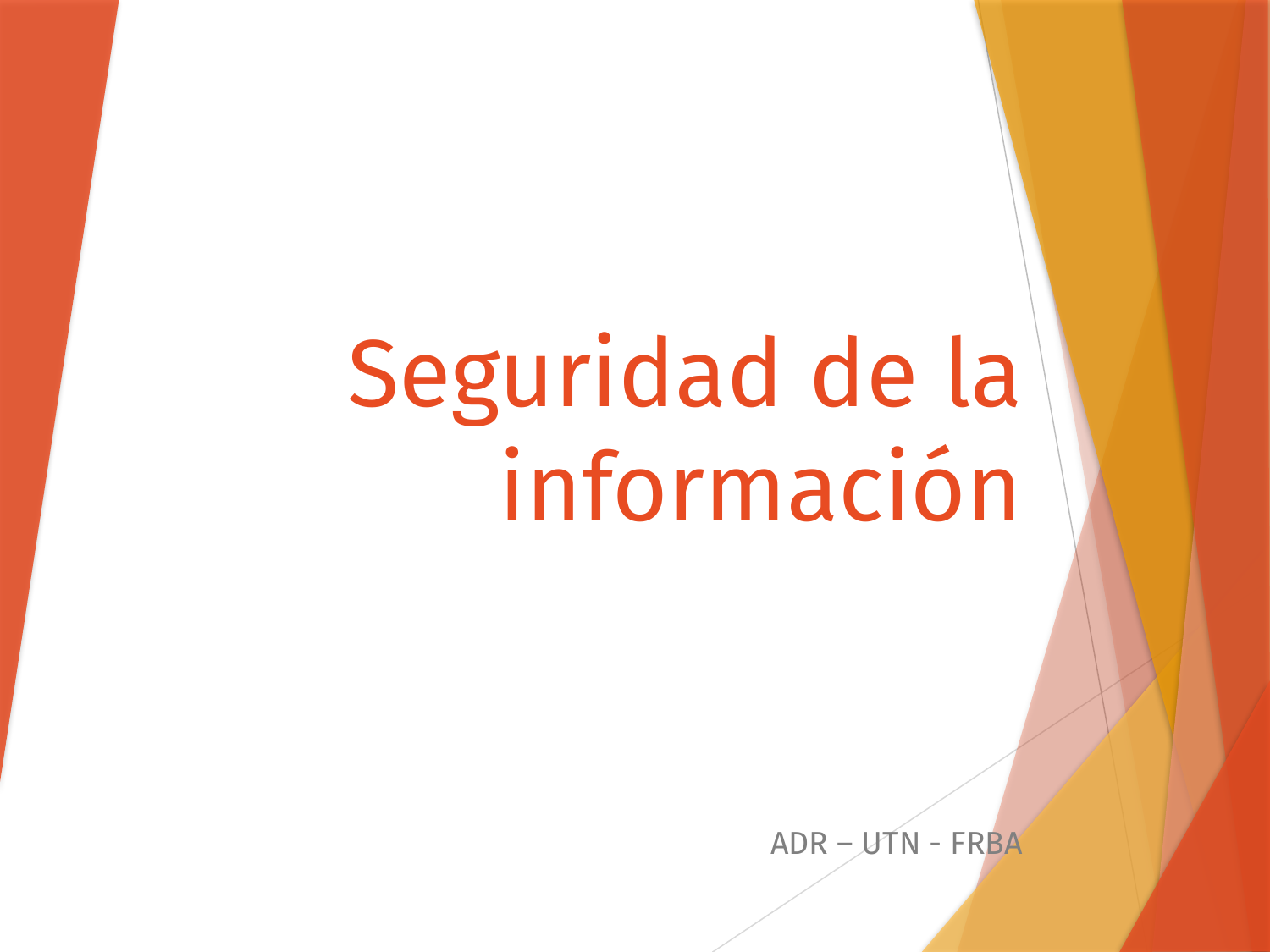

# Seguridad de la información
ADR – UTN - FRBA